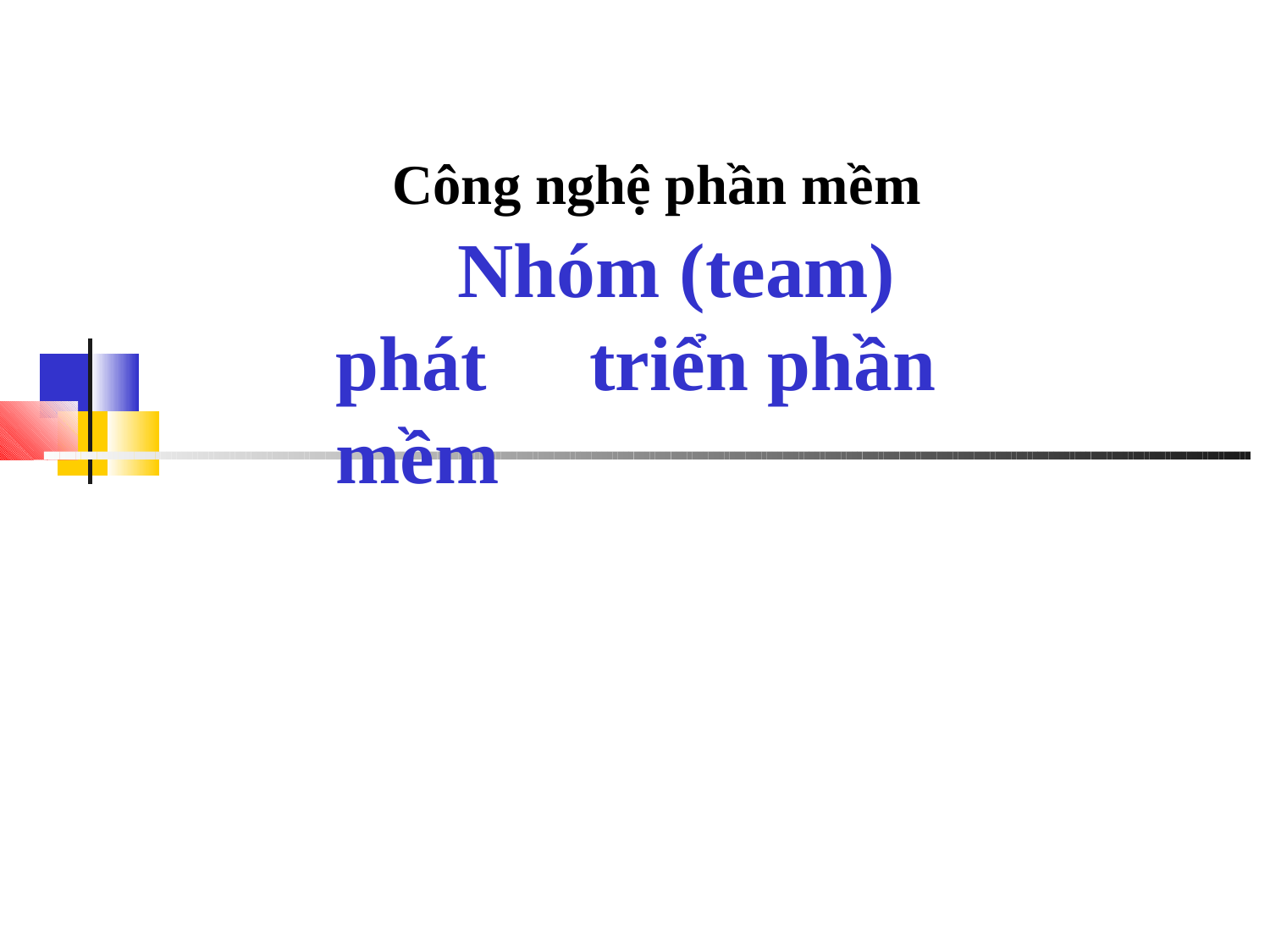

# Công nghệ phần mềm
Nhóm (team)  phát	triển phần mềm